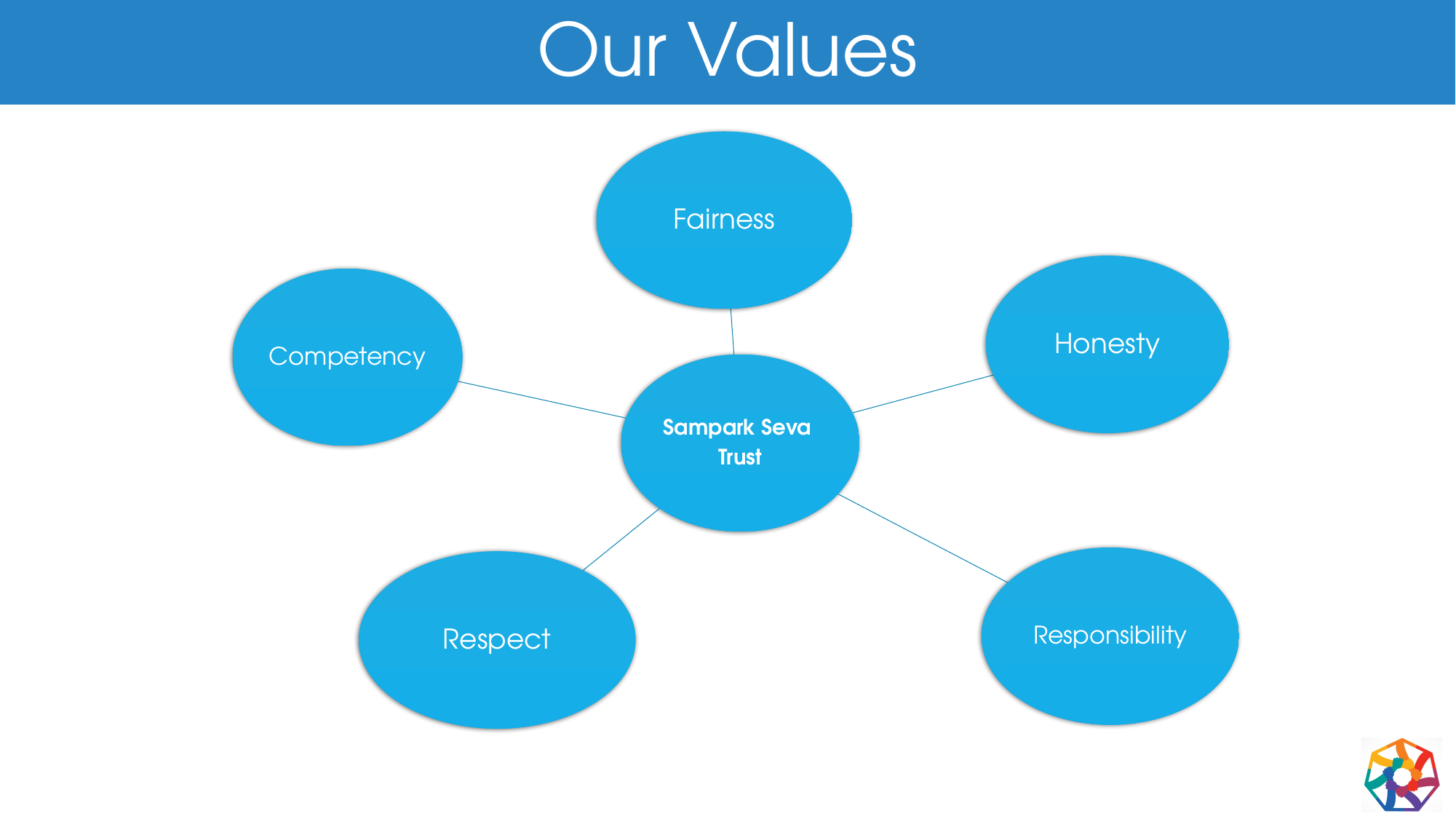

# Our Values
Sampark Seva
Trust

Fairness

Honesty

Responsibility

Respect

Competency